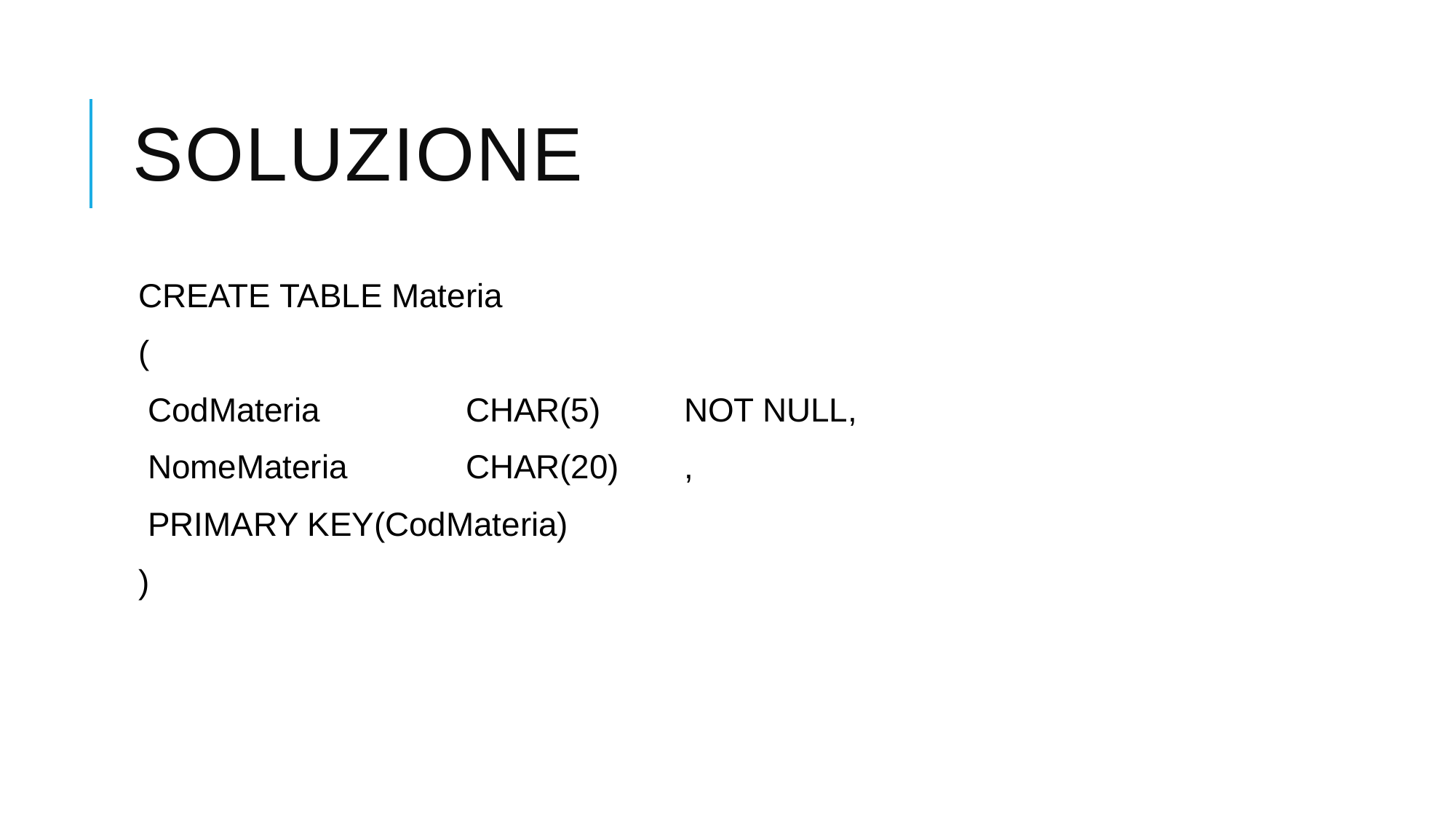

# soluzione
CREATE TABLE Materia
(
 CodMateria		CHAR(5)	NOT NULL,
 NomeMateria		CHAR(20)	,
 PRIMARY KEY(CodMateria)
)